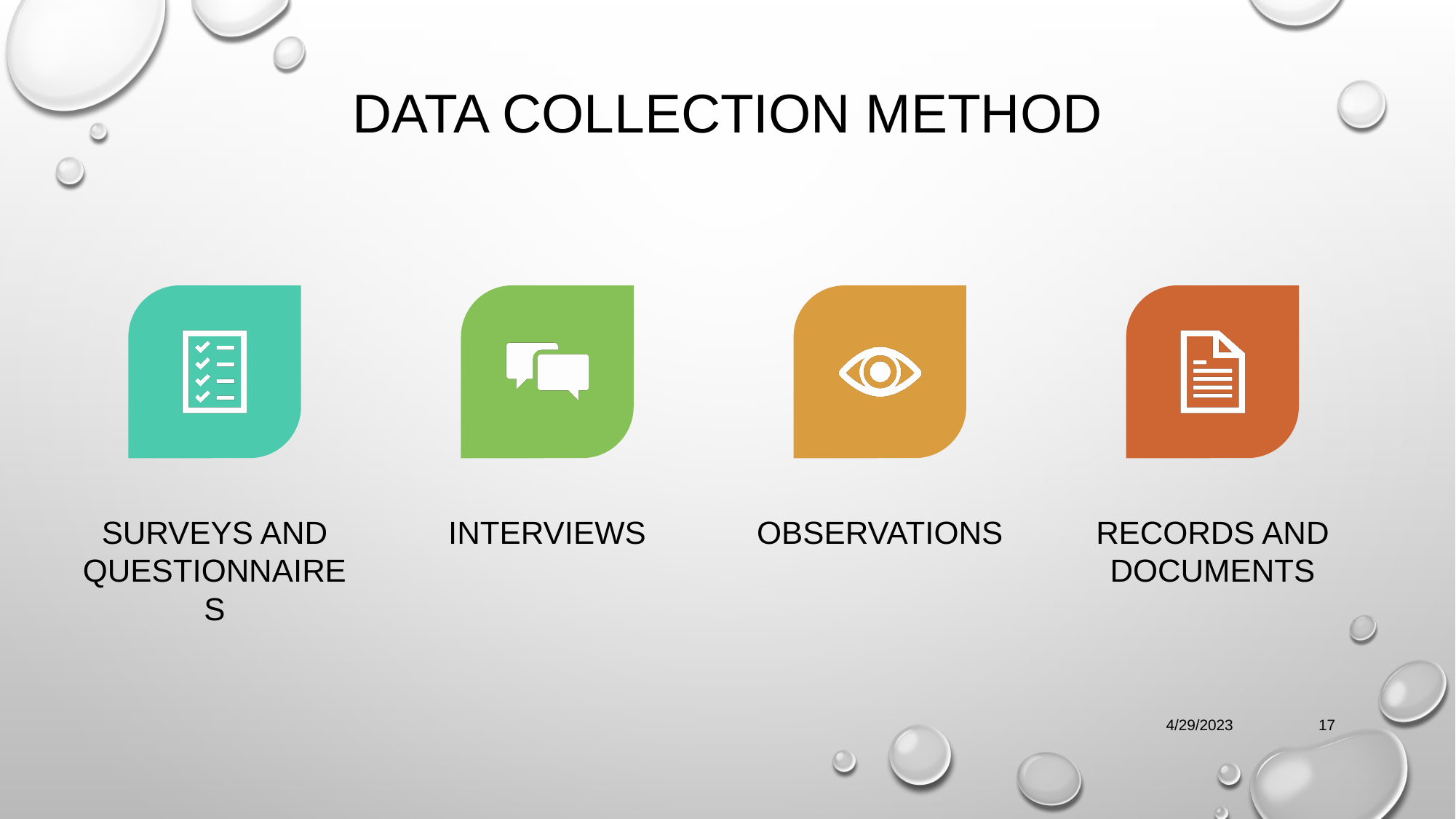

# Data Collection Method
Surveys and Questionnaires
Interviews
Observations
Records and Documents
4/29/2023
17